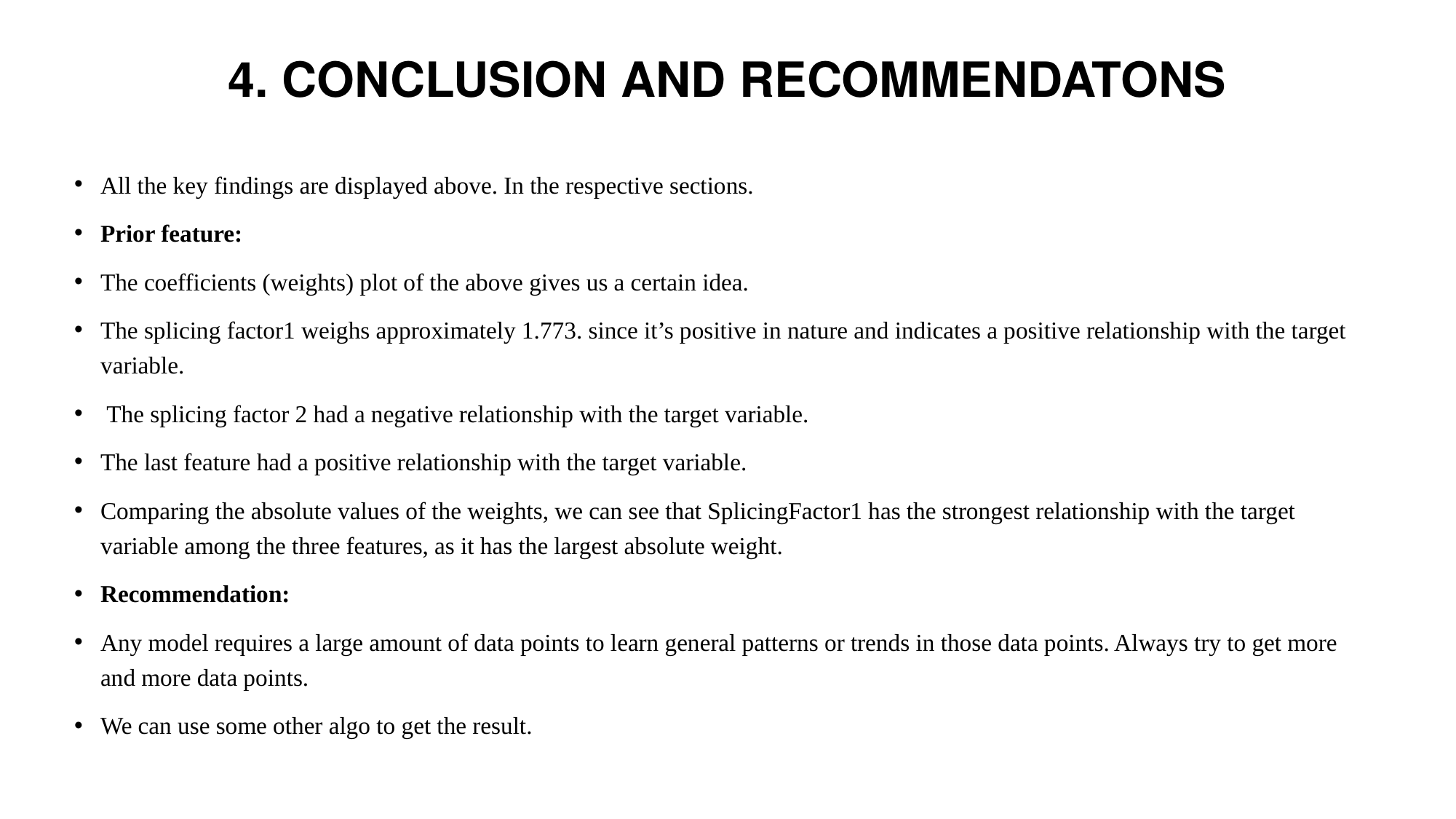

# 4. CONCLUSION AND RECOMMENDATONS
All the key findings are displayed above. In the respective sections.
Prior feature:
The coefficients (weights) plot of the above gives us a certain idea.
The splicing factor1 weighs approximately 1.773. since it’s positive in nature and indicates a positive relationship with the target variable.
 The splicing factor 2 had a negative relationship with the target variable.
The last feature had a positive relationship with the target variable.
Comparing the absolute values of the weights, we can see that SplicingFactor1 has the strongest relationship with the target variable among the three features, as it has the largest absolute weight.
Recommendation:
Any model requires a large amount of data points to learn general patterns or trends in those data points. Always try to get more and more data points.
We can use some other algo to get the result.